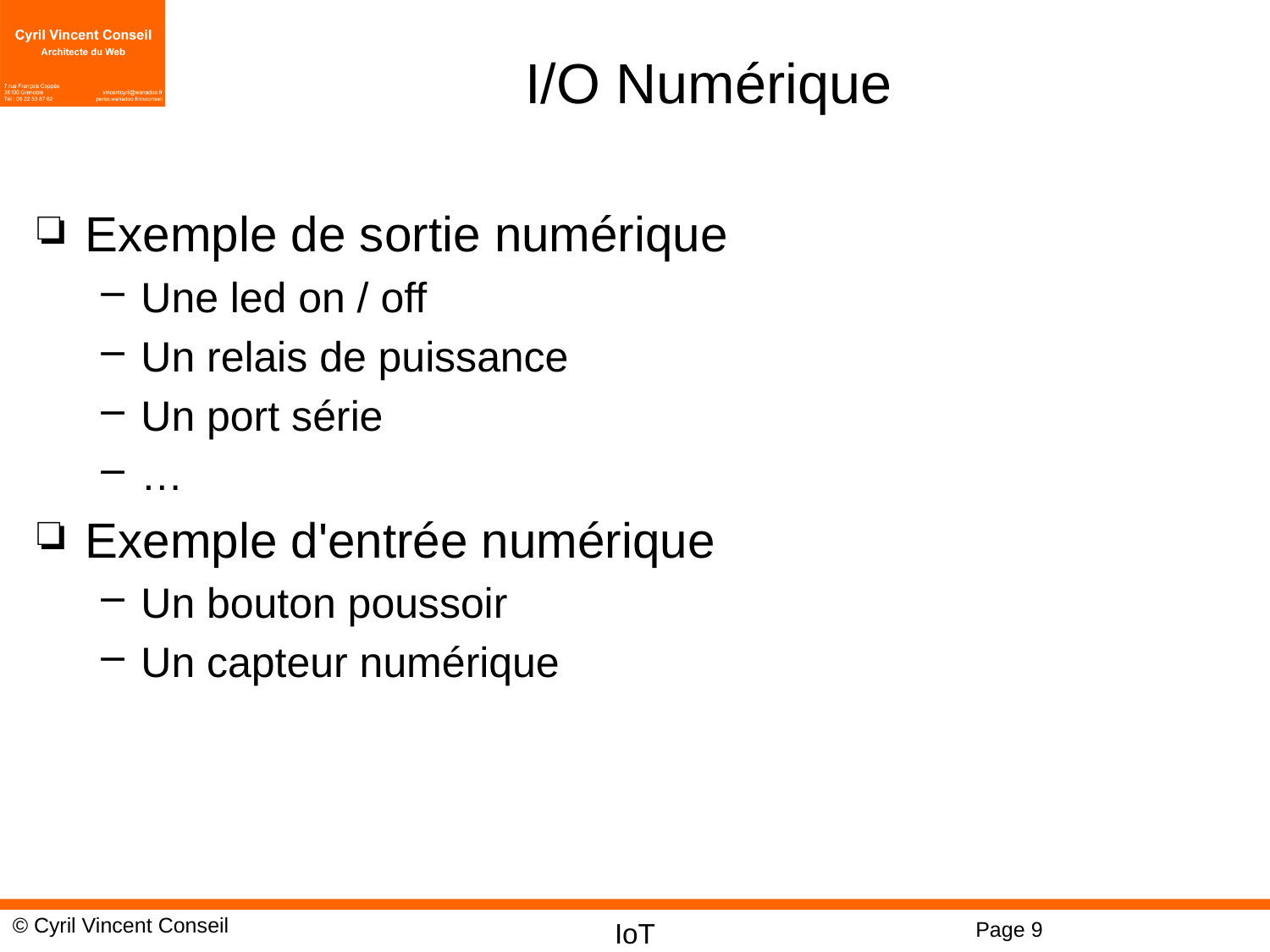

# I/O Numérique
Exemple de sortie numérique
Une led on / off
Un relais de puissance
Un port série
…
Exemple d'entrée numérique
Un bouton poussoir
Un capteur numérique